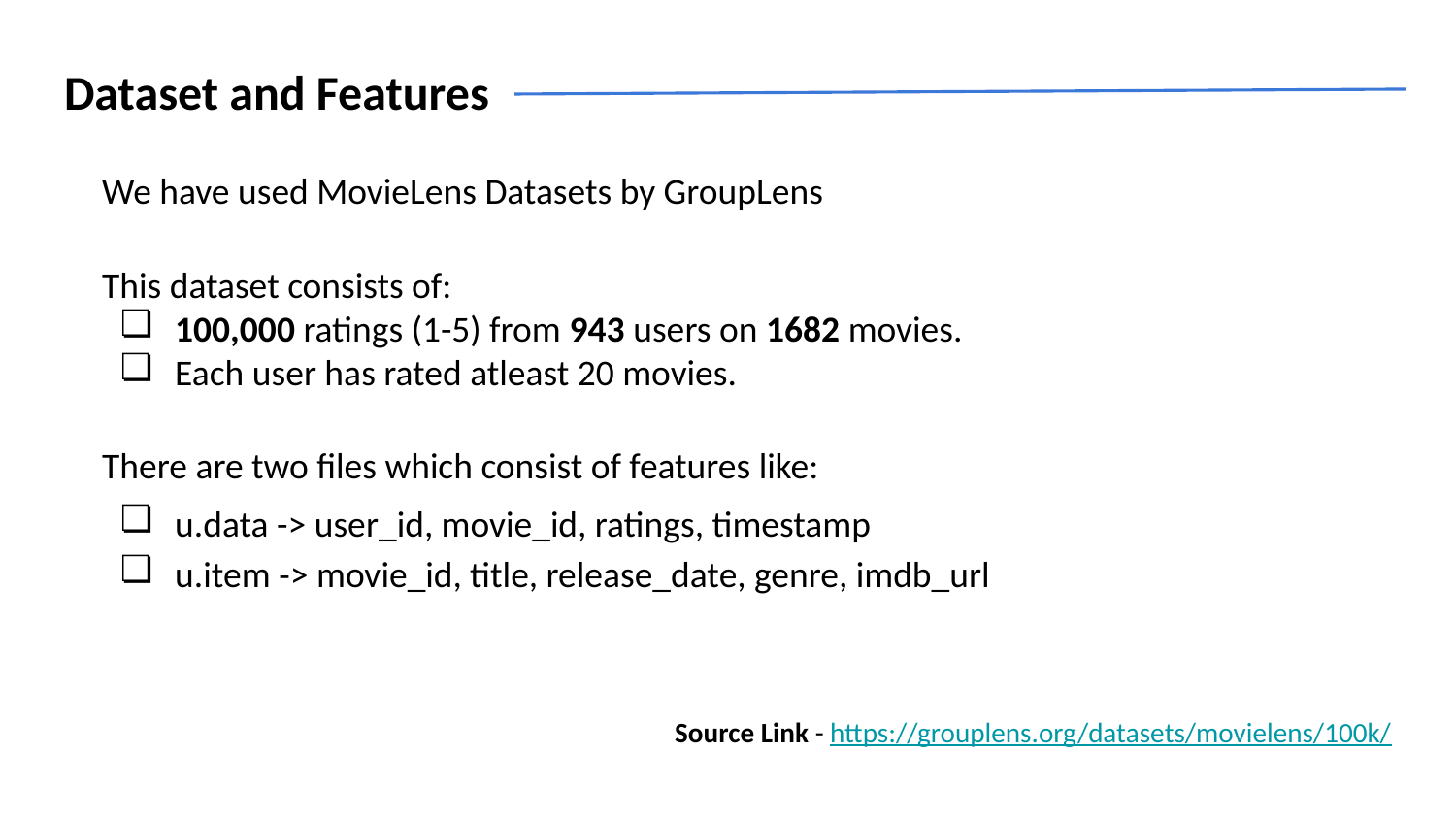

Dataset and Features
We have used MovieLens Datasets by GroupLens

This dataset consists of:
100,000 ratings (1-5) from 943 users on 1682 movies.
Each user has rated atleast 20 movies.

There are two files which consist of features like:

u.data -> user_id, movie_id, ratings, timestamp
u.item -> movie_id, title, release_date, genre, imdb_url

          Source Link - https://grouplens.org/datasets/movielens/100k/